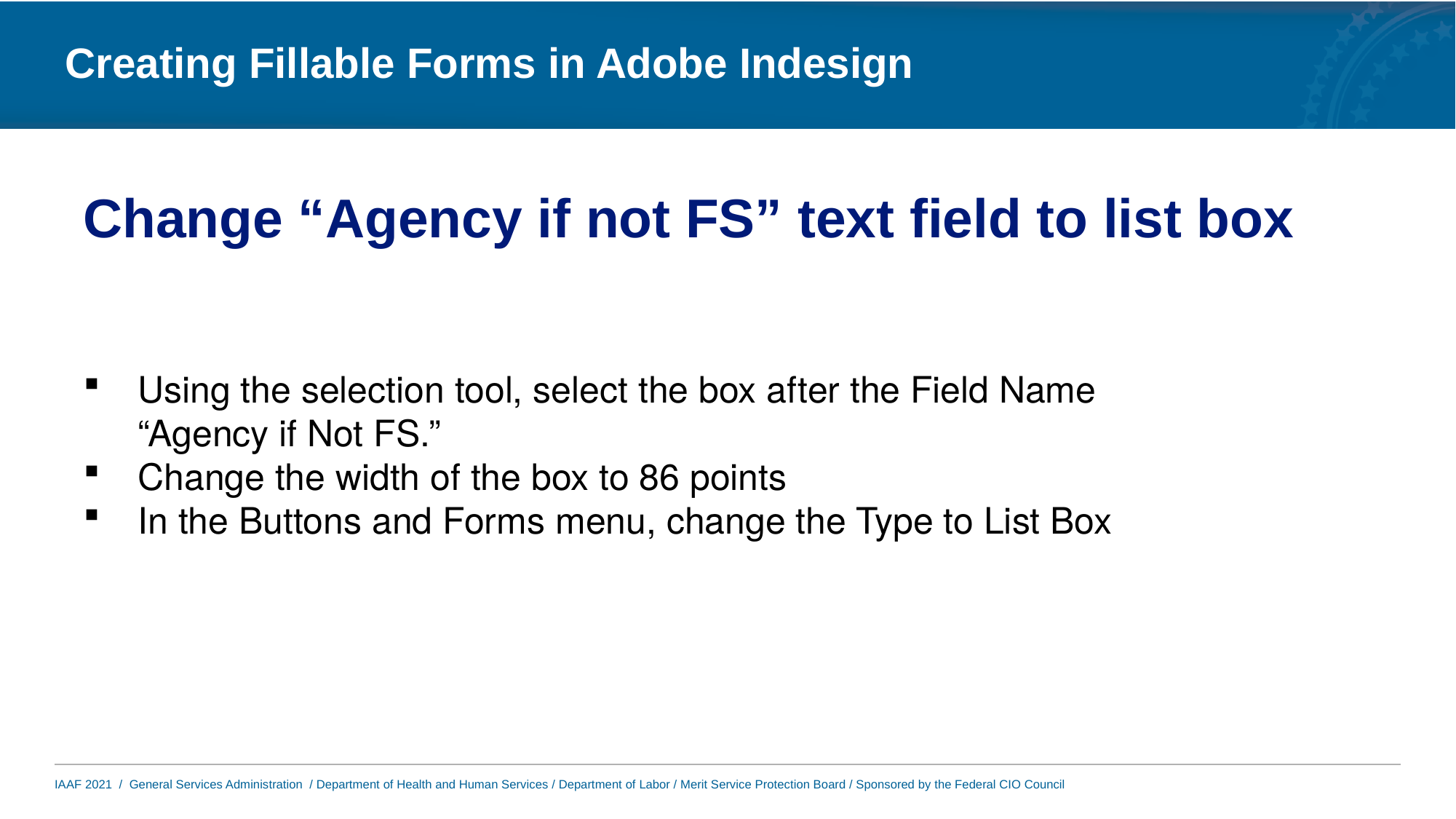

# Change “Agency if not FS” text field to list box
Using the selection tool, select the box after the Field Name “Agency if Not FS.”
Change the width of the box to 86 points
In the Buttons and Forms menu, change the Type to List Box